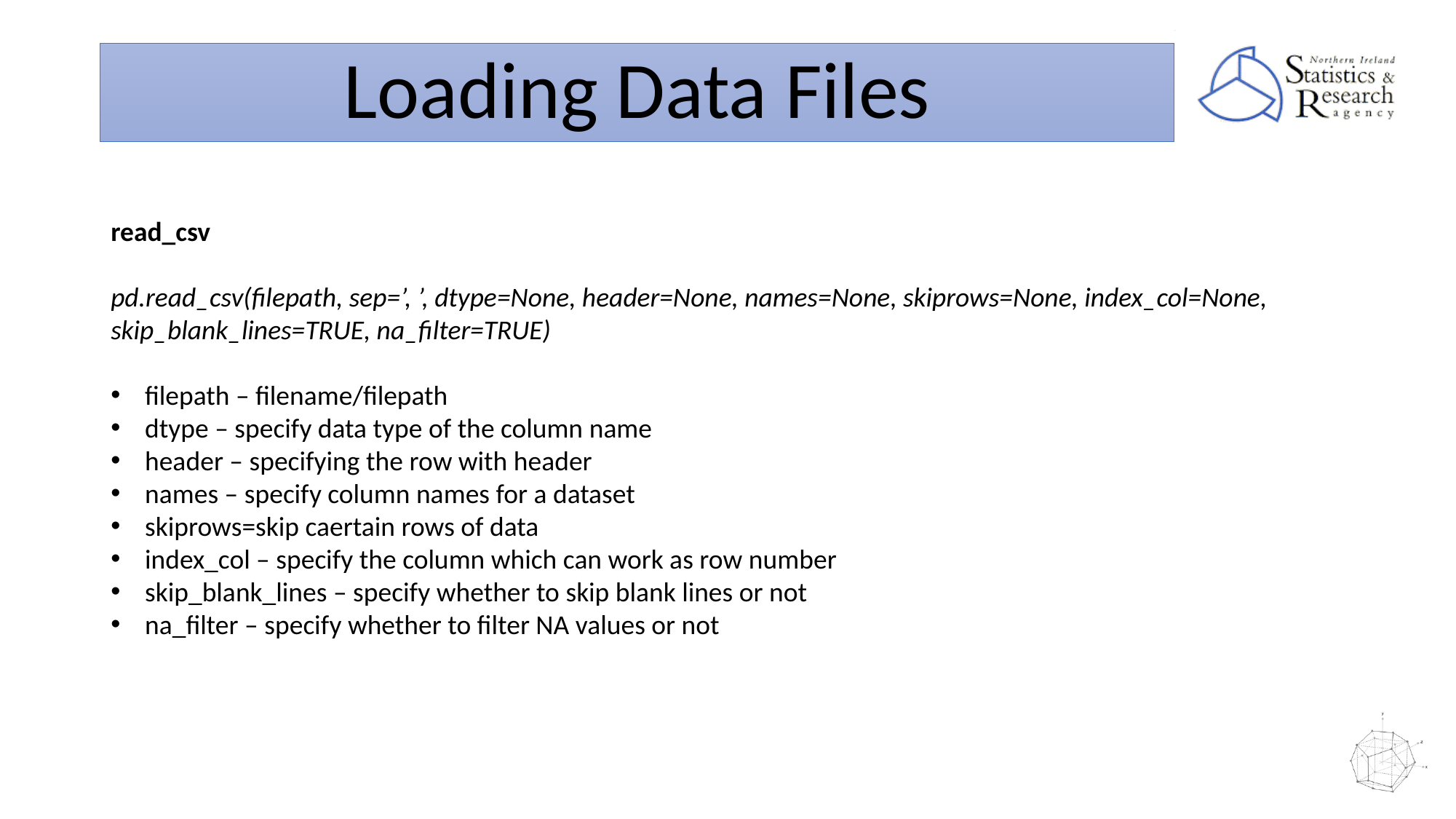

Loading Data Files
read_csv

pd.read_csv(filepath, sep=’, ’, dtype=None, header=None, names=None, skiprows=None, index_col=None, skip_blank_lines=TRUE, na_filter=TRUE)

filepath – filename/filepath
dtype – specify data type of the column name
header – specifying the row with header
names – specify column names for a dataset
skiprows=skip caertain rows of data
index_col – specify the column which can work as row number
skip_blank_lines – specify whether to skip blank lines or not
na_filter – specify whether to filter NA values or not